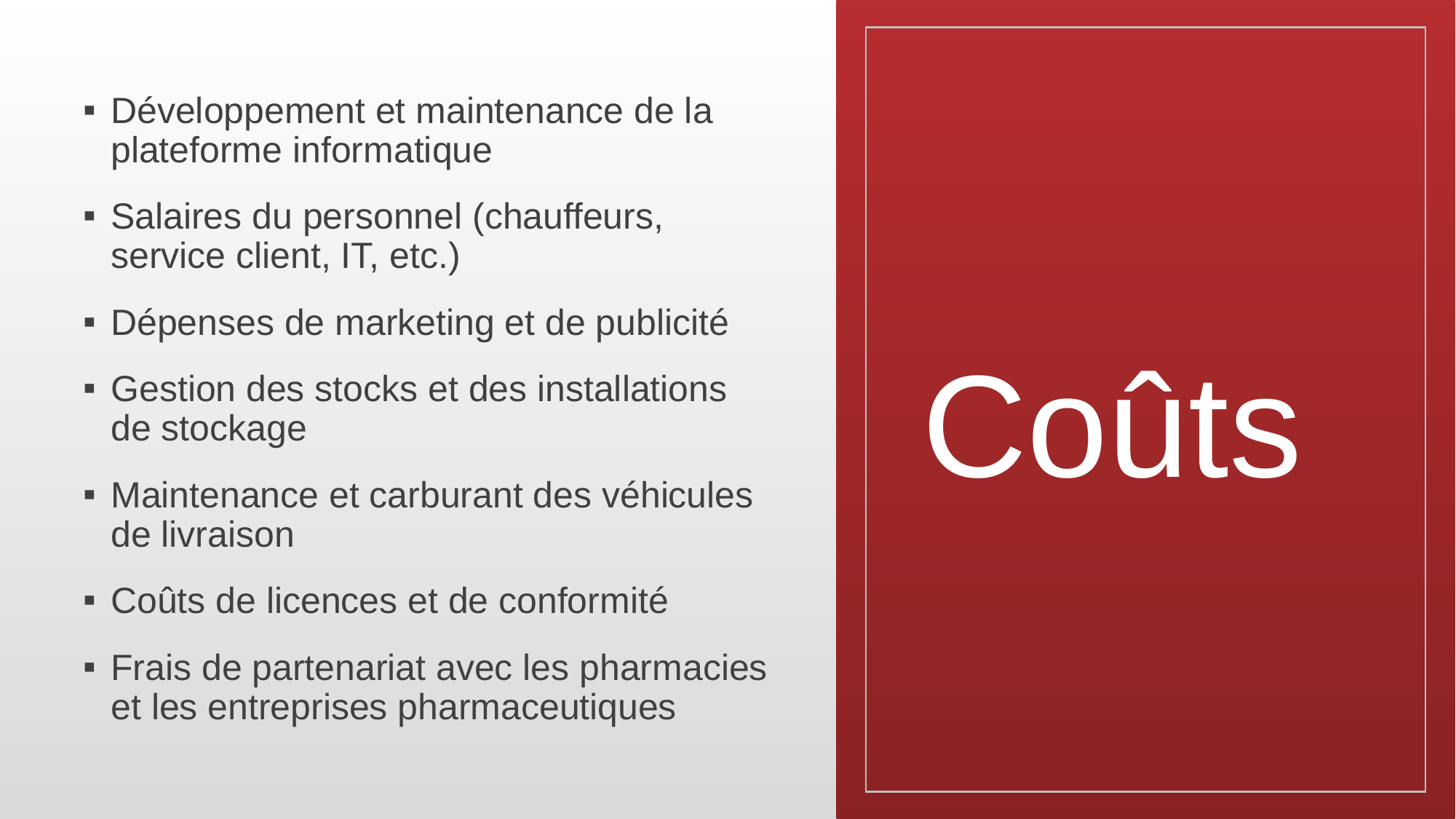

Développement et maintenance de la plateforme informatique
Salaires du personnel (chauffeurs, service client, IT, etc.)
Dépenses de marketing et de publicité
Gestion des stocks et des installations de stockage
Maintenance et carburant des véhicules de livraison
Coûts de licences et de conformité
Frais de partenariat avec les pharmacies et les entreprises pharmaceutiques
# Coûts